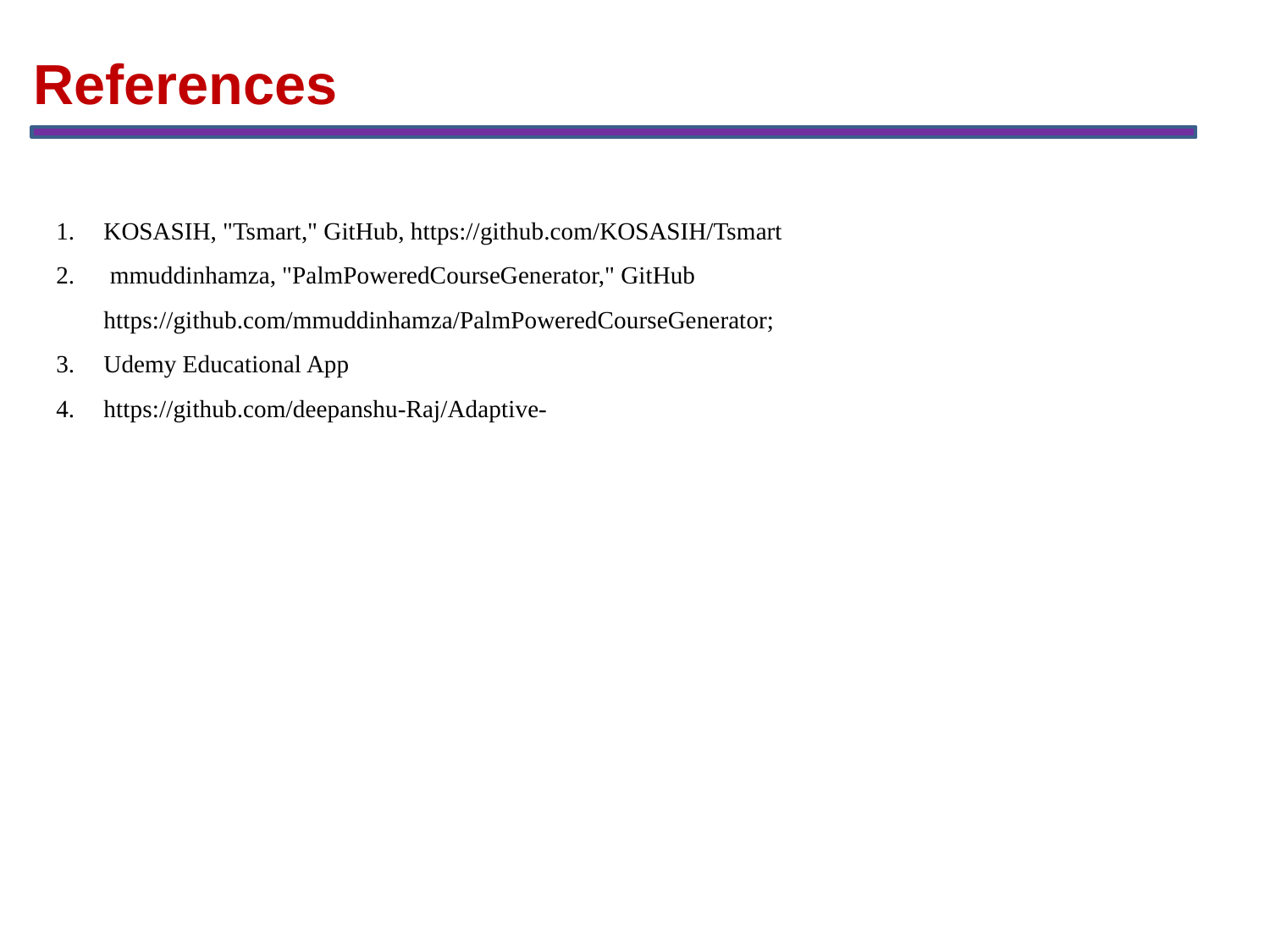

References

KOSASIH, "Tsmart," GitHub, https://github.com/KOSASIH/Tsmart
 mmuddinhamza, "PalmPoweredCourseGenerator," GitHub https://github.com/mmuddinhamza/PalmPoweredCourseGenerator;
Udemy Educational App
https://github.com/deepanshu-Raj/Adaptive-